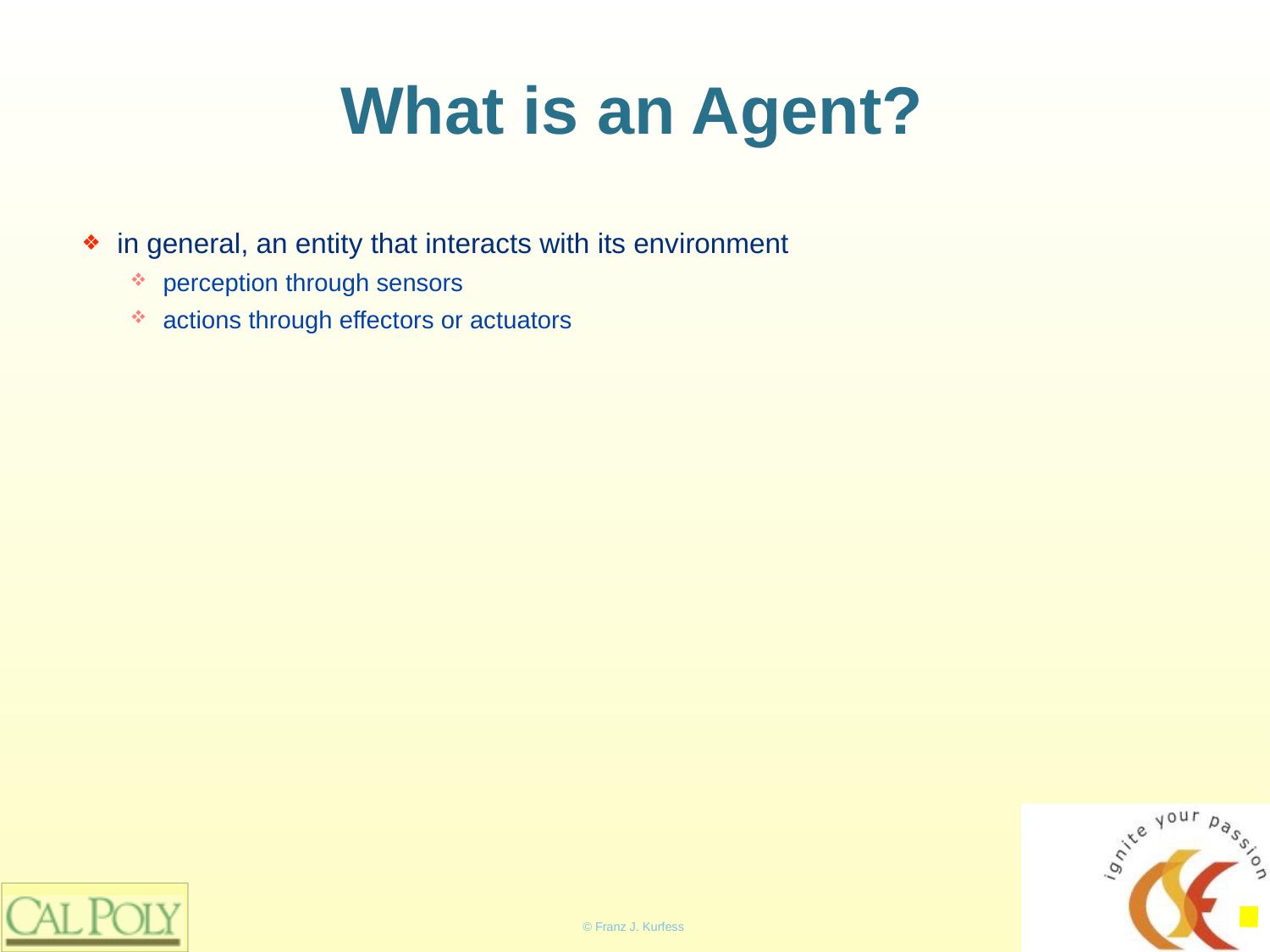

# What is an Agent?
in general, an entity that interacts with its environment
perception through sensors
actions through effectors or actuators
12